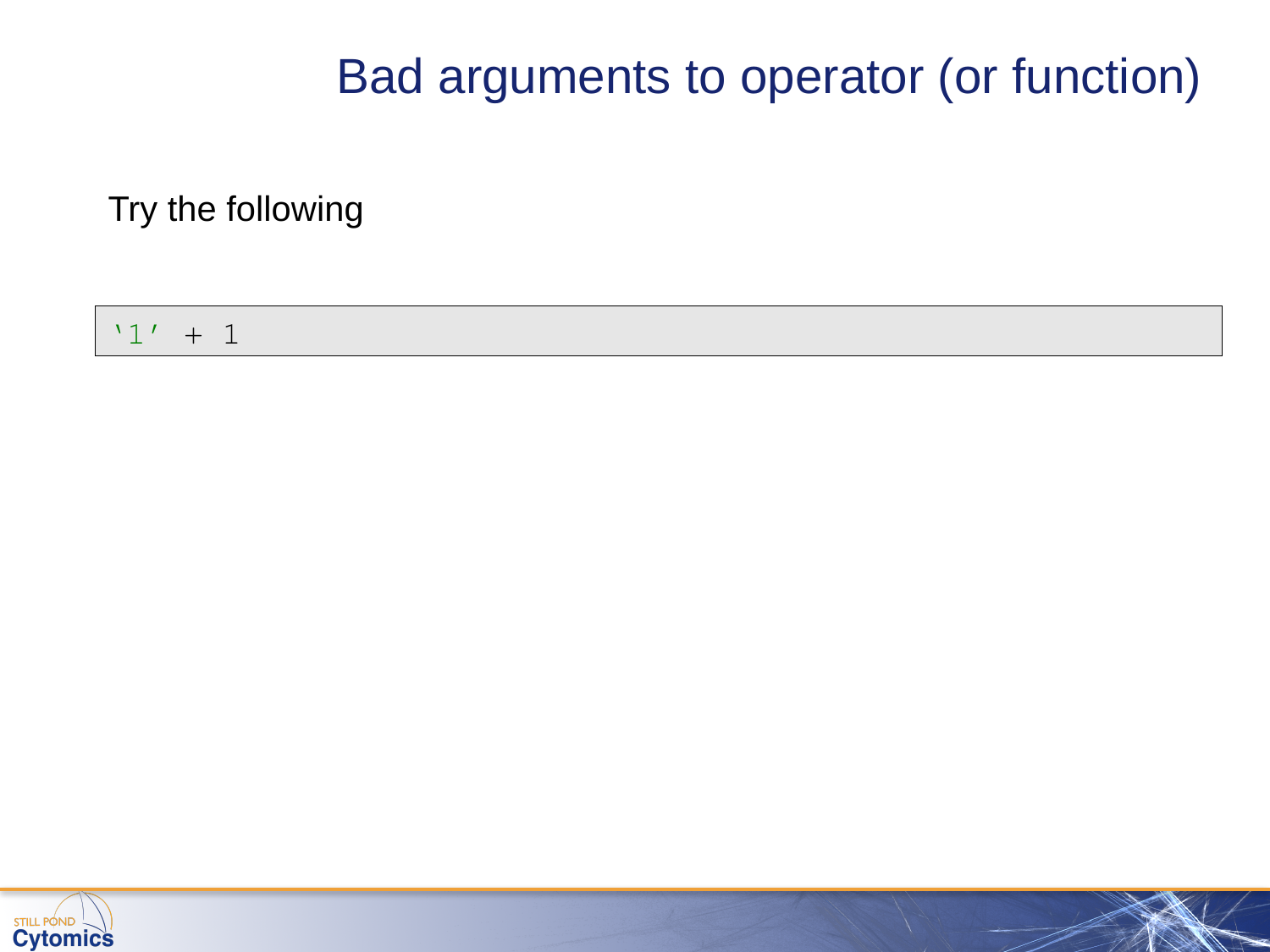

# Bad arguments to operator (or function)
Try the following
‘1’ + 1